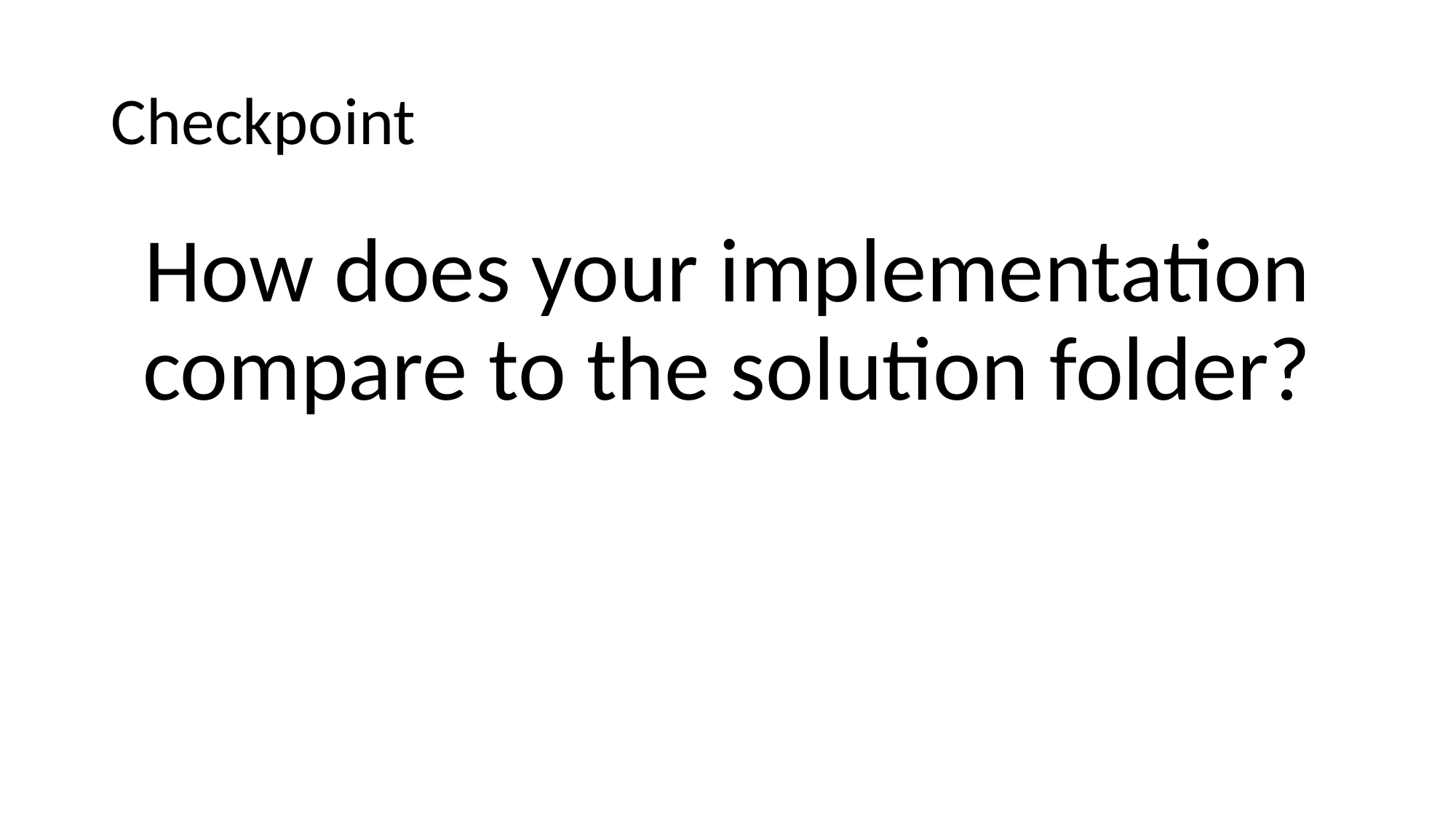

# Checkpoint
How does your implementation compare to the solution folder?